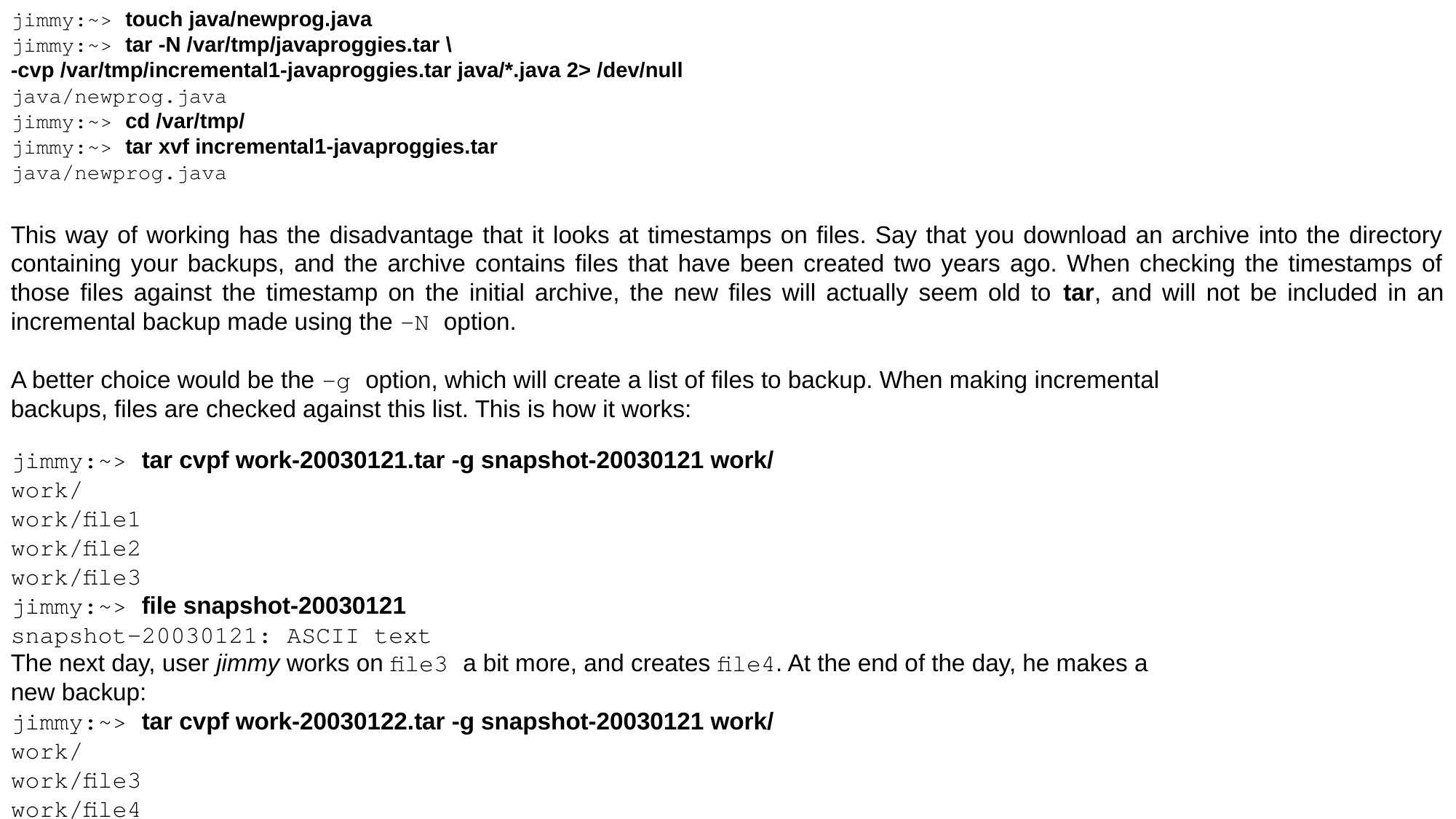

jimmy:~> touch java/newprog.java
jimmy:~> tar -N /var/tmp/javaproggies.tar \
-cvp /var/tmp/incremental1-javaproggies.tar java/*.java 2> /dev/null
java/newprog.java
jimmy:~> cd /var/tmp/
jimmy:~> tar xvf incremental1-javaproggies.tar
java/newprog.java
This way of working has the disadvantage that it looks at timestamps on files. Say that you download an archive into the directory containing your backups, and the archive contains files that have been created two years ago. When checking the timestamps of those files against the timestamp on the initial archive, the new files will actually seem old to tar, and will not be included in an incremental backup made using the –N option.

A better choice would be the -g option, which will create a list of files to backup. When making incremental
backups, files are checked against this list. This is how it works:

jimmy:~> tar cvpf work-20030121.tar -g snapshot-20030121 work/
work/
work/file1
work/file2
work/file3
jimmy:~> file snapshot-20030121
snapshot-20030121: ASCII text
The next day, user jimmy works on file3 a bit more, and creates file4. At the end of the day, he makes a
new backup:
jimmy:~> tar cvpf work-20030122.tar -g snapshot-20030121 work/
work/
work/file3
work/file4